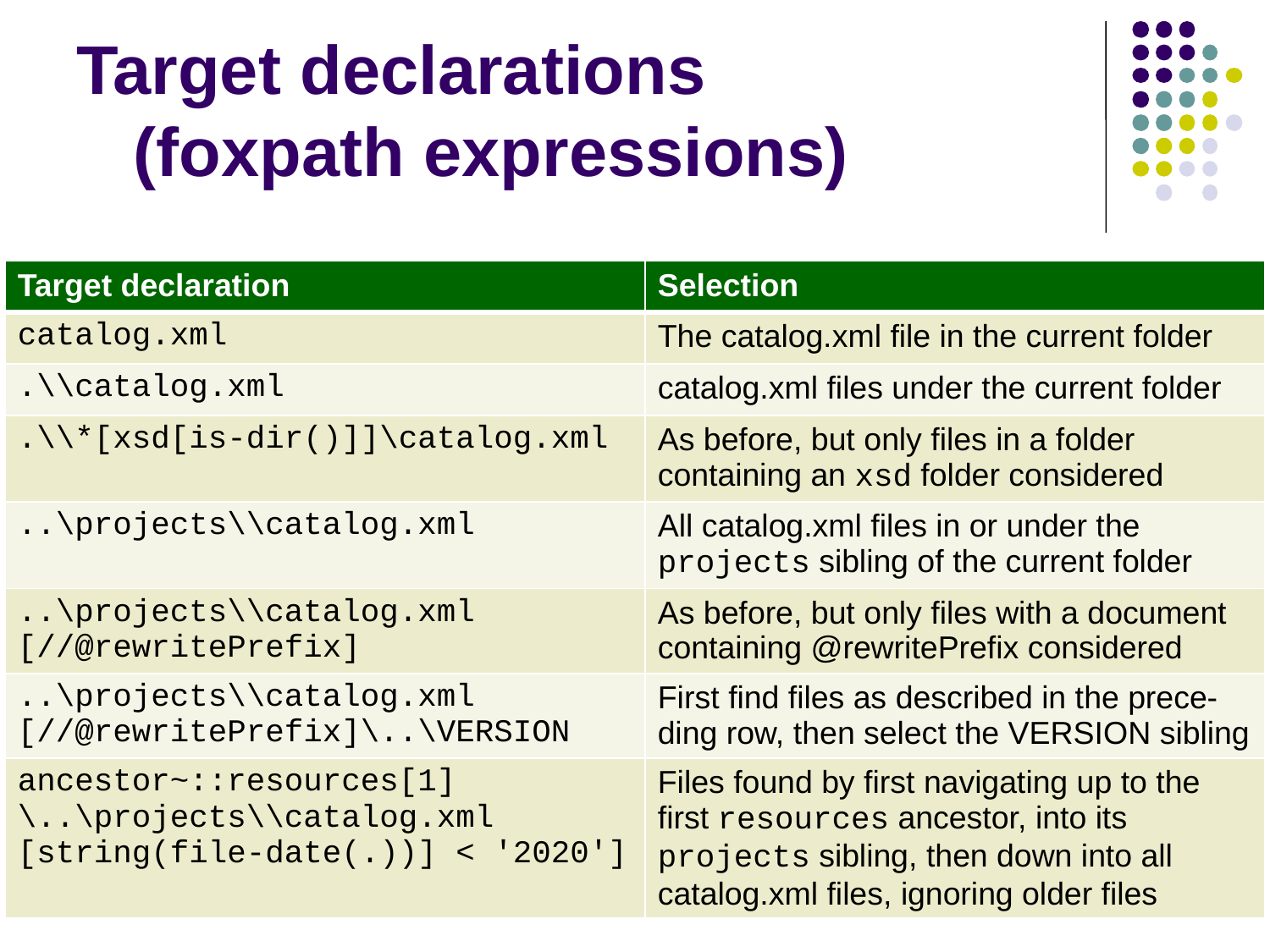

# Target declarations (foxpath expressions)
| Target declaration | Selection |
| --- | --- |
| catalog.xml | The catalog.xml file in the current folder |
| .\\catalog.xml | catalog.xml files under the current folder |
| .\\\*[xsd[is-dir()]]\catalog.xml | As before, but only files in a folder containing an xsd folder considered |
| ..\projects\\catalog.xml | All catalog.xml files in or under the projects sibling of the current folder |
| ..\projects\\catalog.xml [//@rewritePrefix] | As before, but only files with a document containing @rewritePrefix considered |
| ..\projects\\catalog.xml [//@rewritePrefix]\..\VERSION | First find files as described in the prece- ding row, then select the VERSION sibling |
| ancestor~::resources[1] \..\projects\\catalog.xml [string(file-date(.))] < '2020'] | Files found by first navigating up to the first resources ancestor, into its projects sibling, then down into all catalog.xml files, ignoring older files |
2020-02-15
Greenfox
32